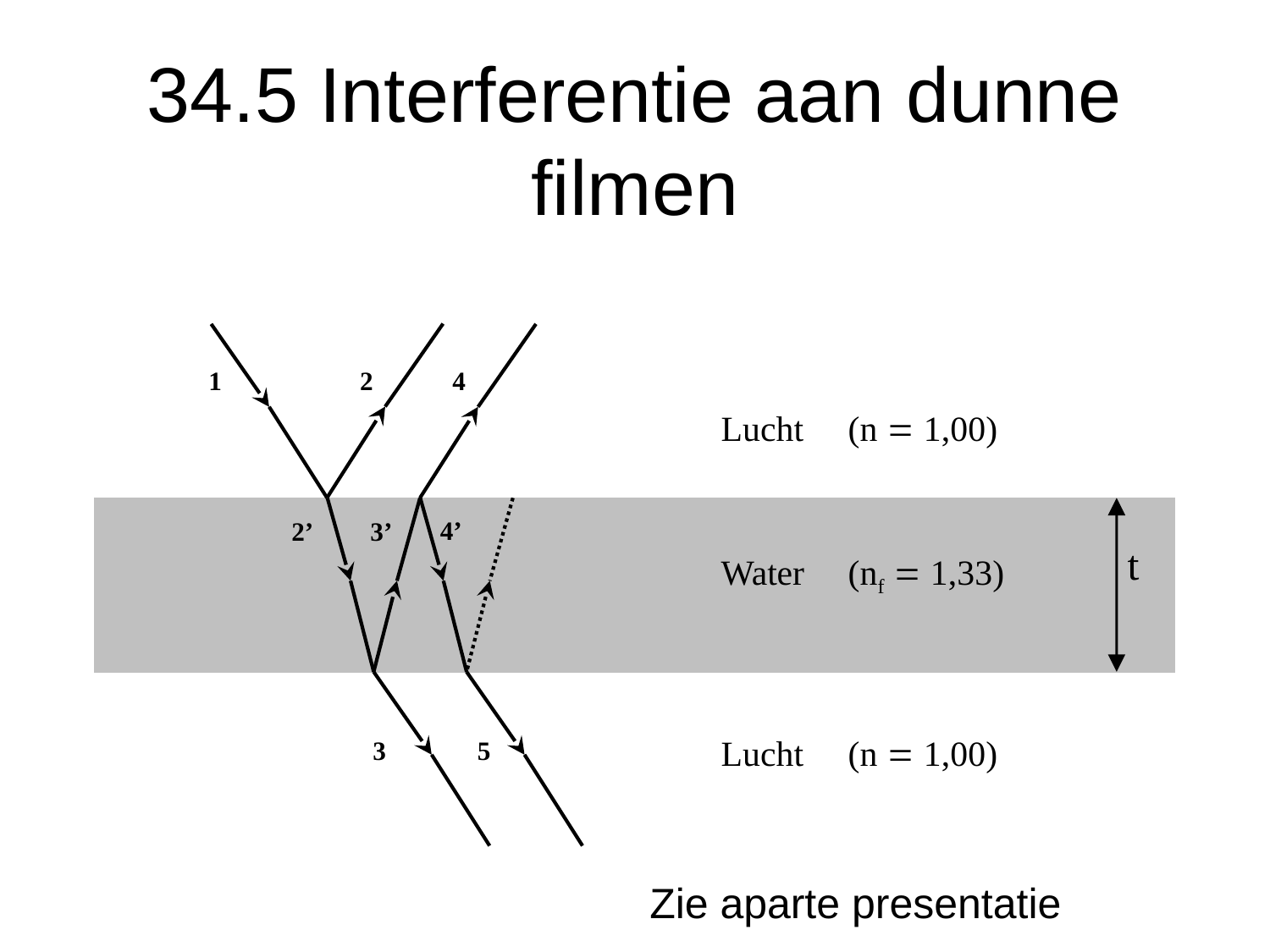

# 34.5 Interferentie aan dunne filmen

1
2
4
Lucht 	(n = 1,00)

4’
2’
3’
t
Water 	(nf = 1,33)

Lucht 	(n = 1,00)
3
5

Zie aparte presentatie